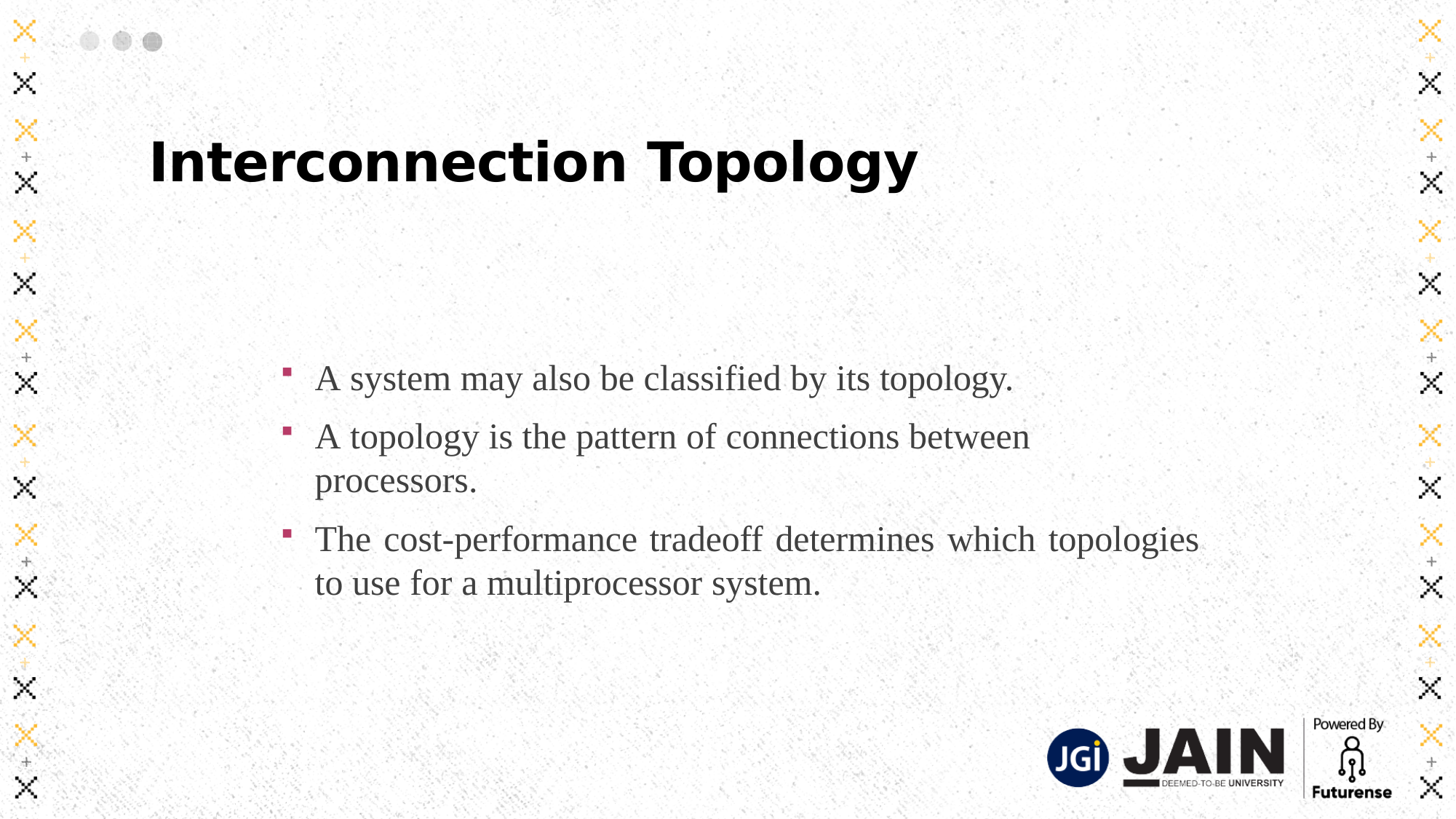

# Interconnection Topology
A system may also be classified by its topology.
A topology is the pattern of connections between processors.
The cost-performance tradeoff determines which topologies
to use for a multiprocessor system.